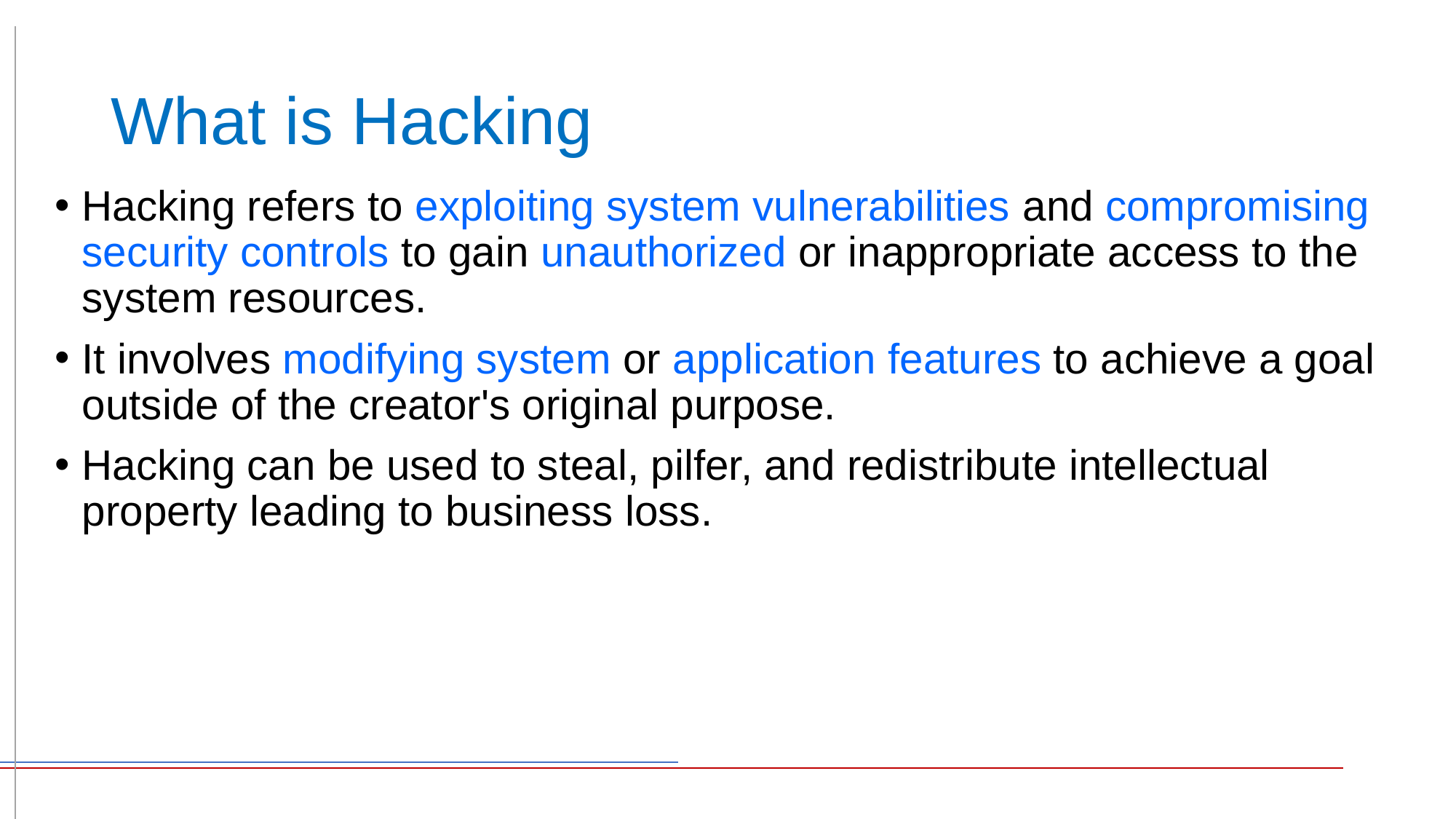

# What is Hacking
Hacking refers to exploiting system vulnerabilities and compromising security controls to gain unauthorized or inappropriate access to the system resources.
It involves modifying system or application features to achieve a goal outside of the creator's original purpose.
Hacking can be used to steal, pilfer, and redistribute intellectual property leading to business loss.